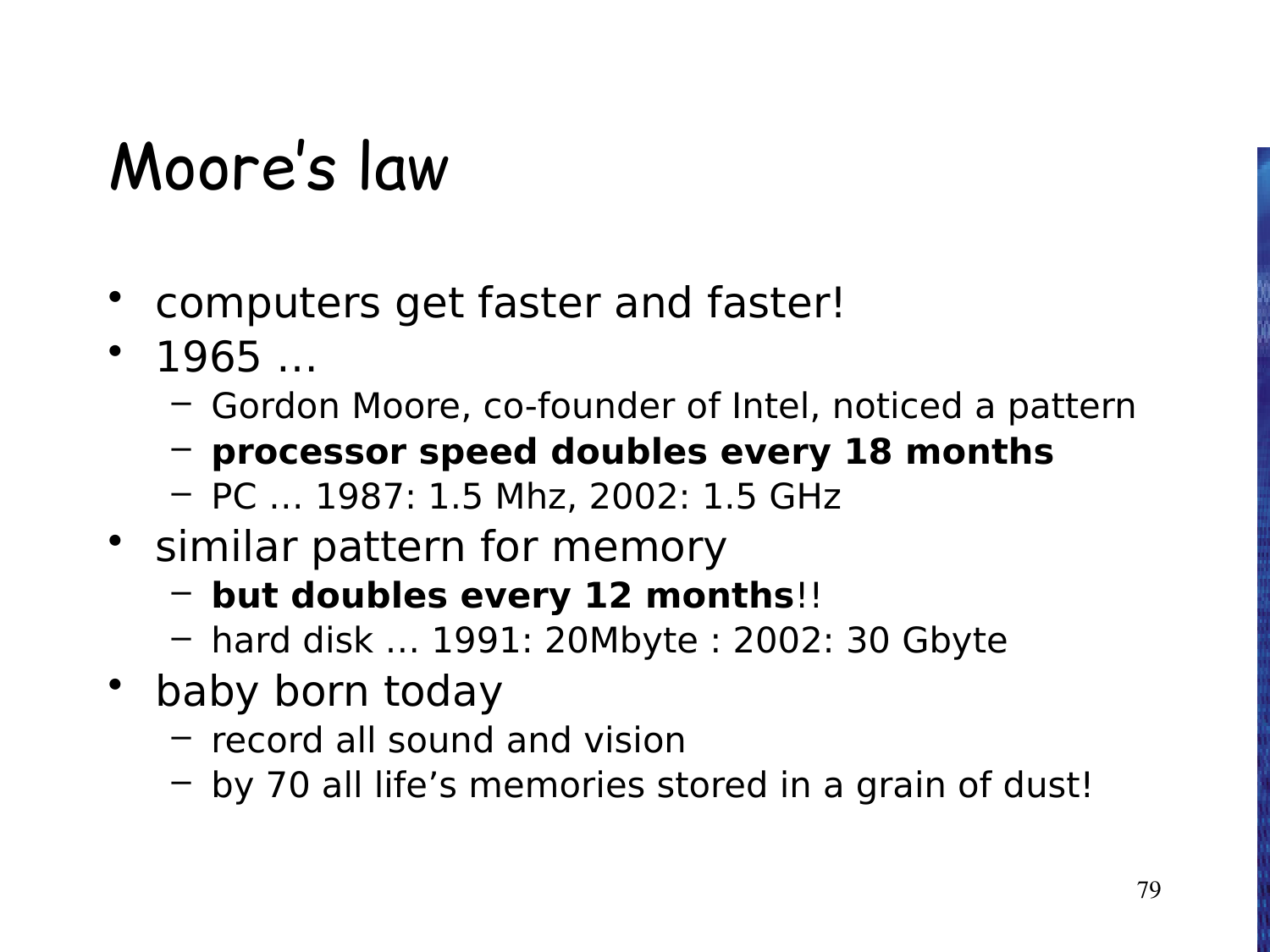

# Moore’s law
computers get faster and faster!
1965 …
Gordon Moore, co-founder of Intel, noticed a pattern
processor speed doubles every 18 months
PC … 1987: 1.5 Mhz, 2002: 1.5 GHz
similar pattern for memory
but doubles every 12 months!!
hard disk … 1991: 20Mbyte : 2002: 30 Gbyte
baby born today
record all sound and vision
by 70 all life’s memories stored in a grain of dust!
79